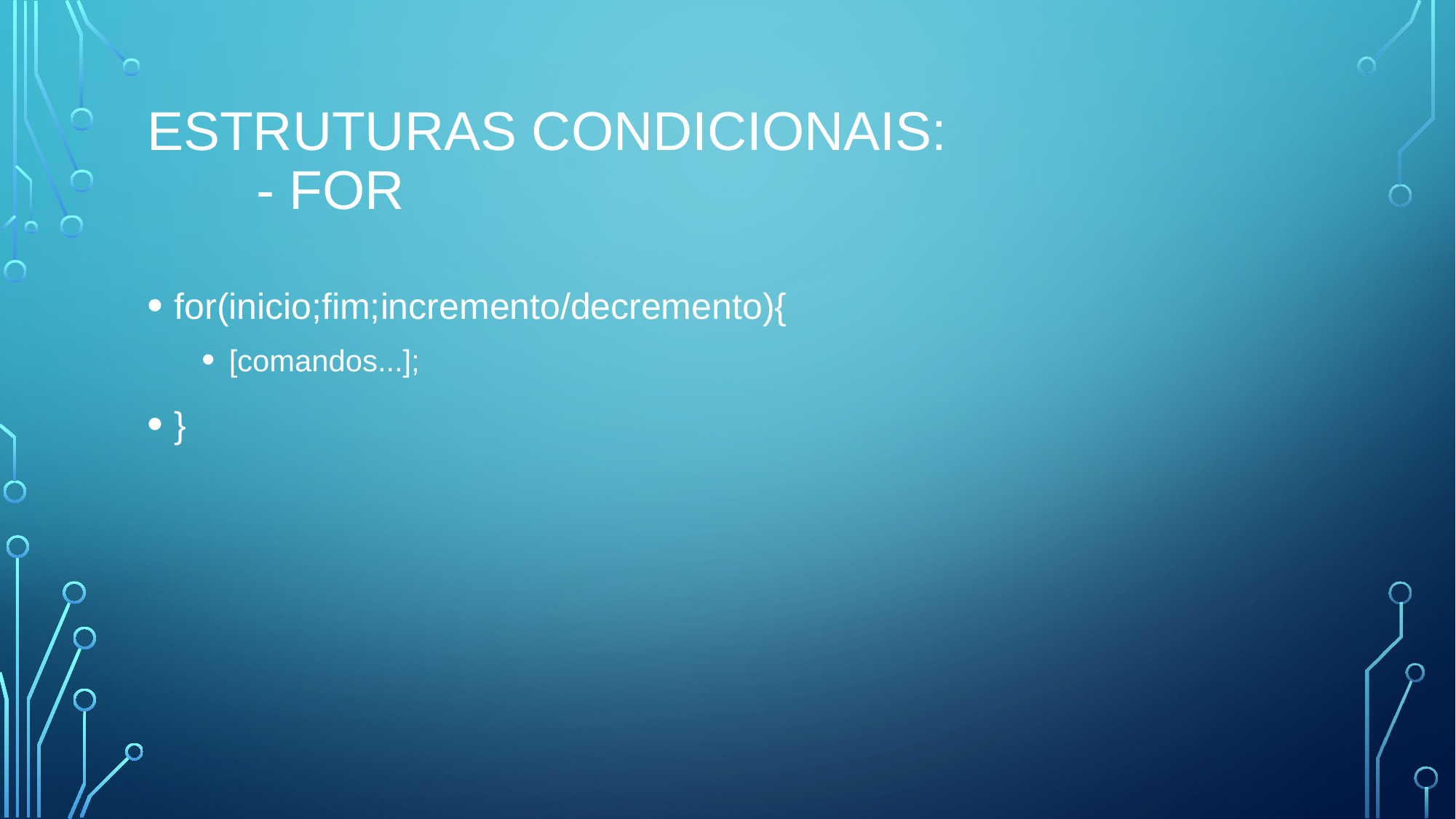

# Estruturas Condicionais: - For
for(inicio;fim;incremento/decremento){
[comandos...];
}